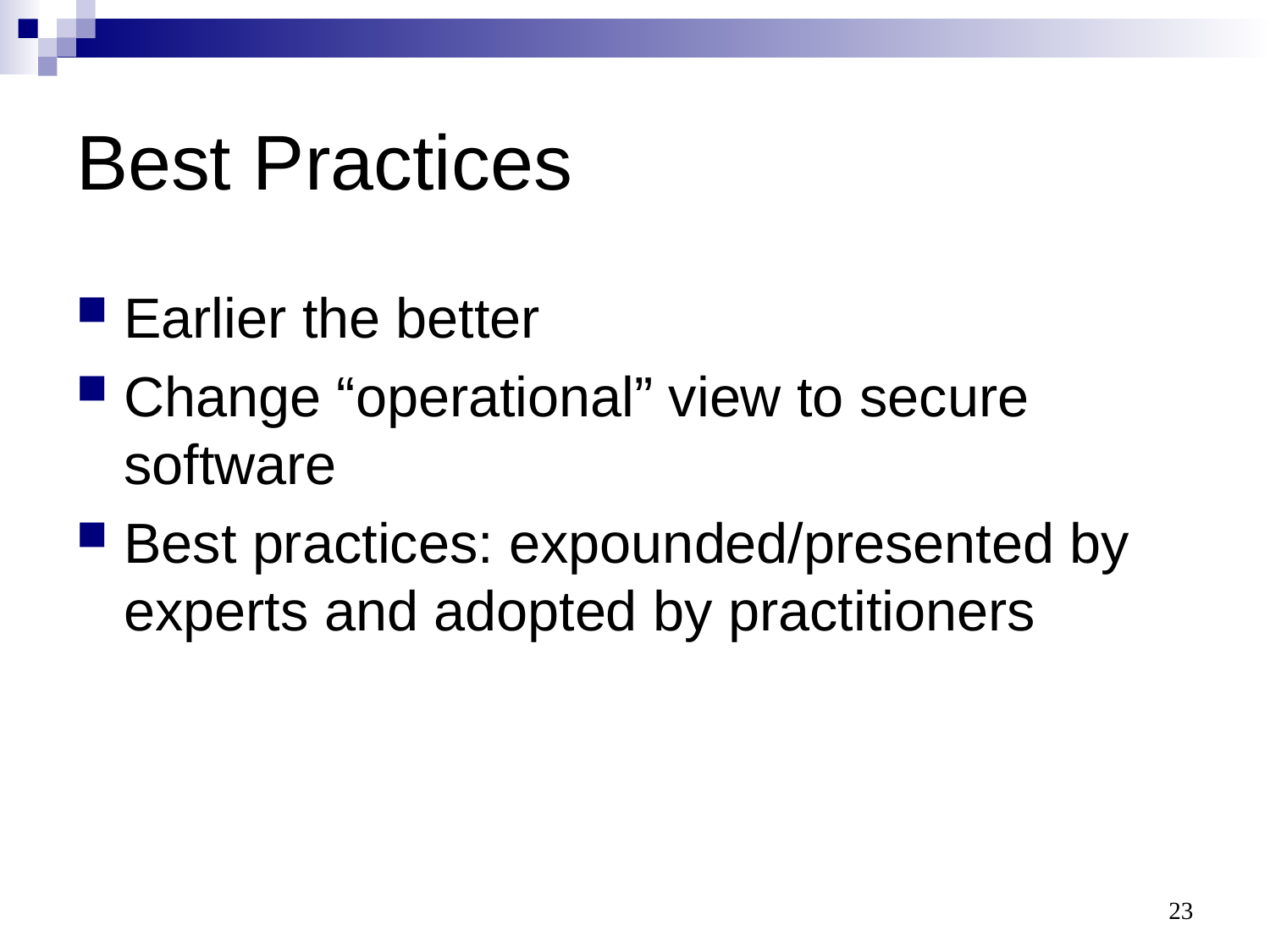

# Best Practices
Earlier the better
Change “operational” view to secure software
Best practices: expounded/presented by experts and adopted by practitioners
23